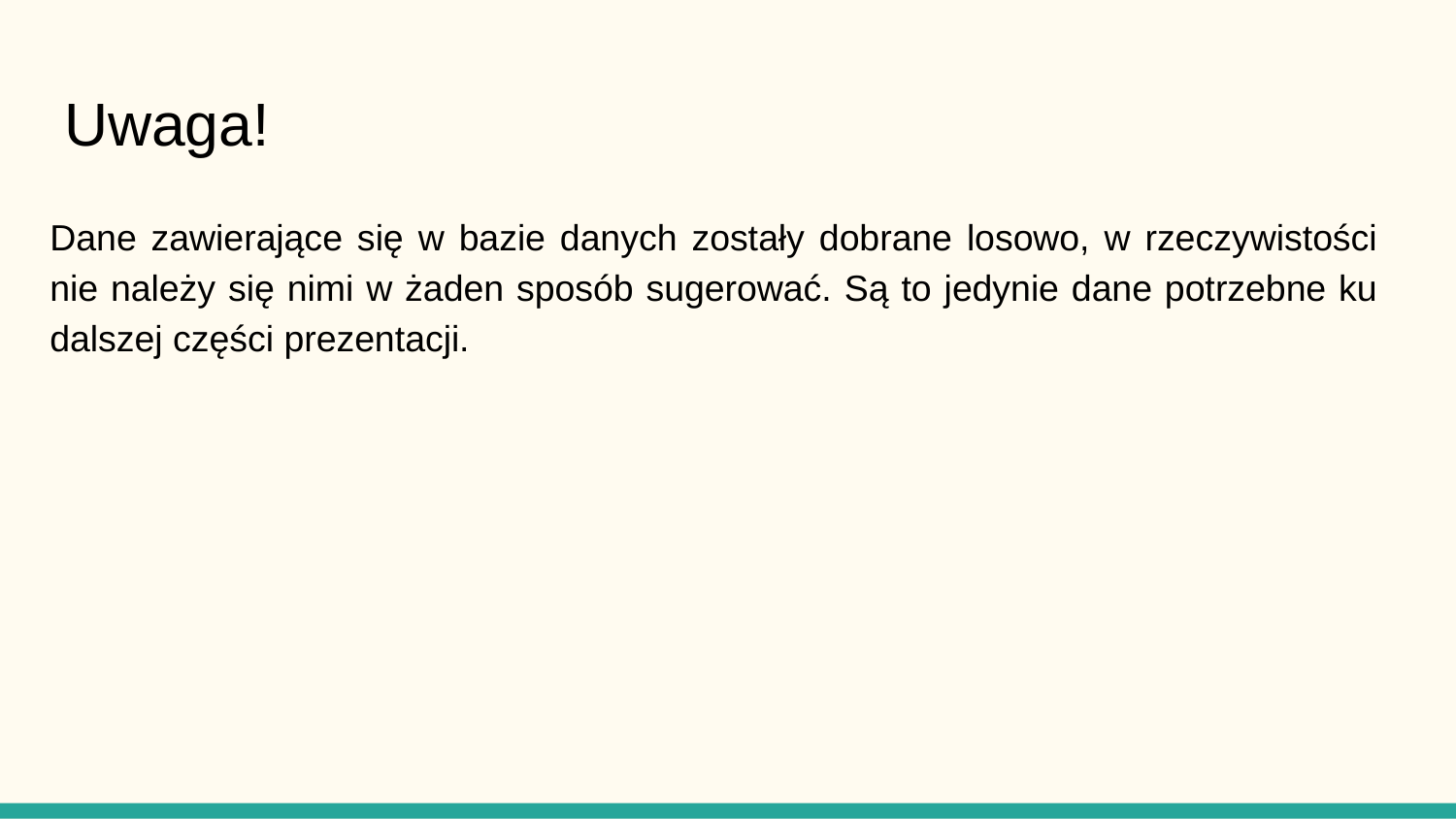

# Uwaga!
Dane zawierające się w bazie danych zostały dobrane losowo, w rzeczywistości nie należy się nimi w żaden sposób sugerować. Są to jedynie dane potrzebne ku dalszej części prezentacji.